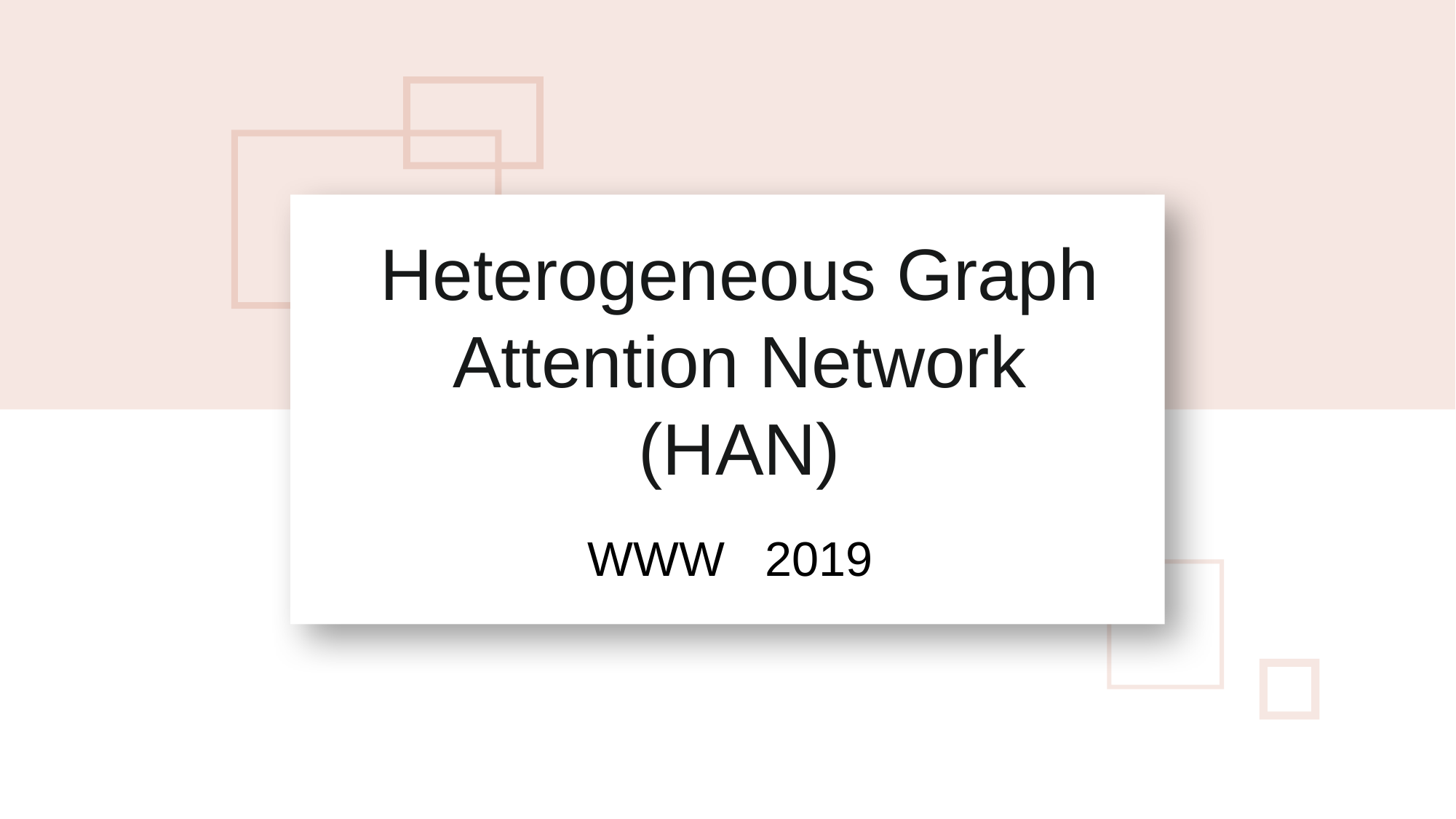

Heterogeneous Graph Attention Network (HAN)

WWW   2019